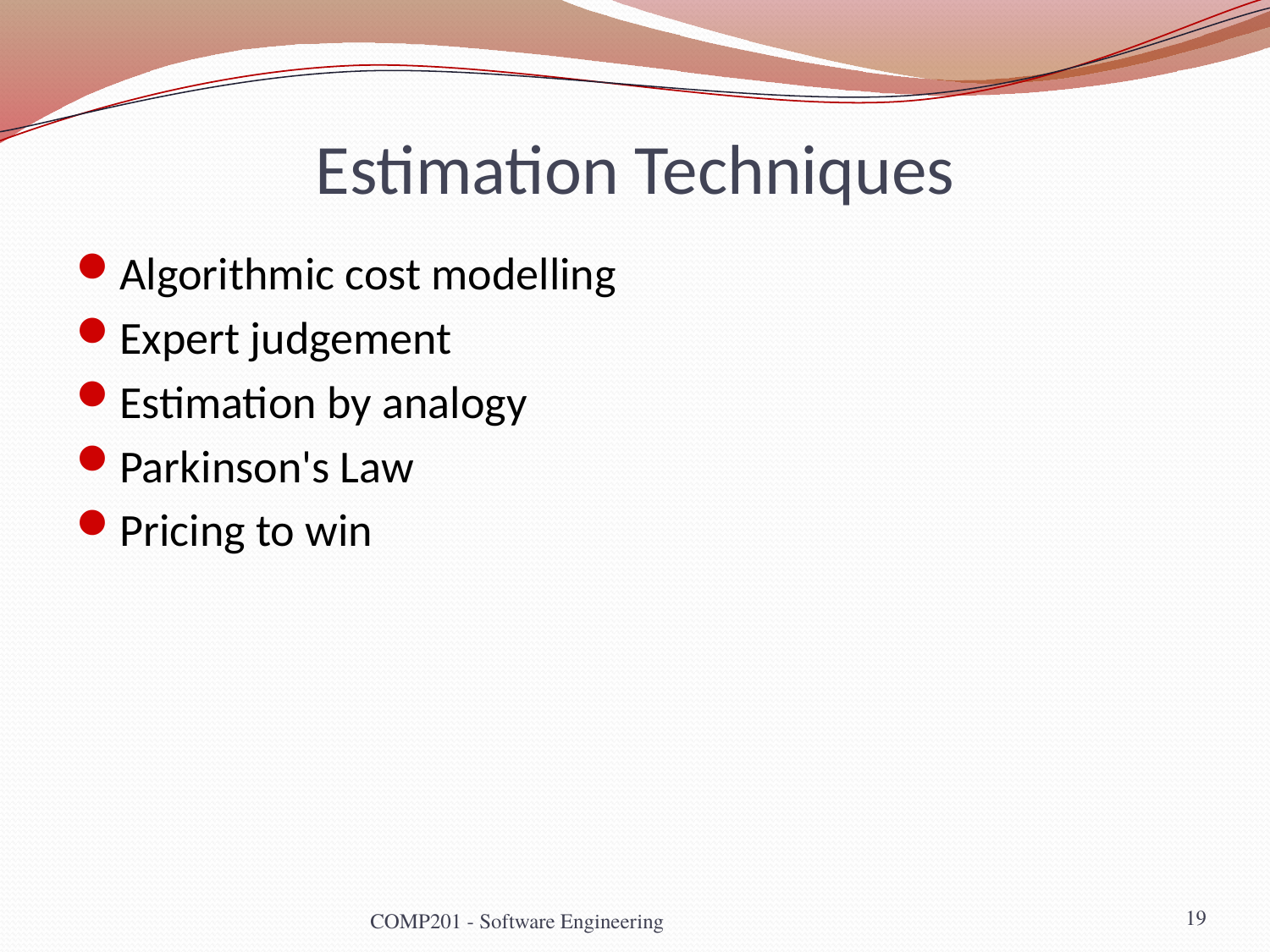

# Estimation Techniques
Algorithmic cost modelling
Expert judgement
Estimation by analogy
Parkinson's Law
Pricing to win
COMP201 - Software Engineering
19